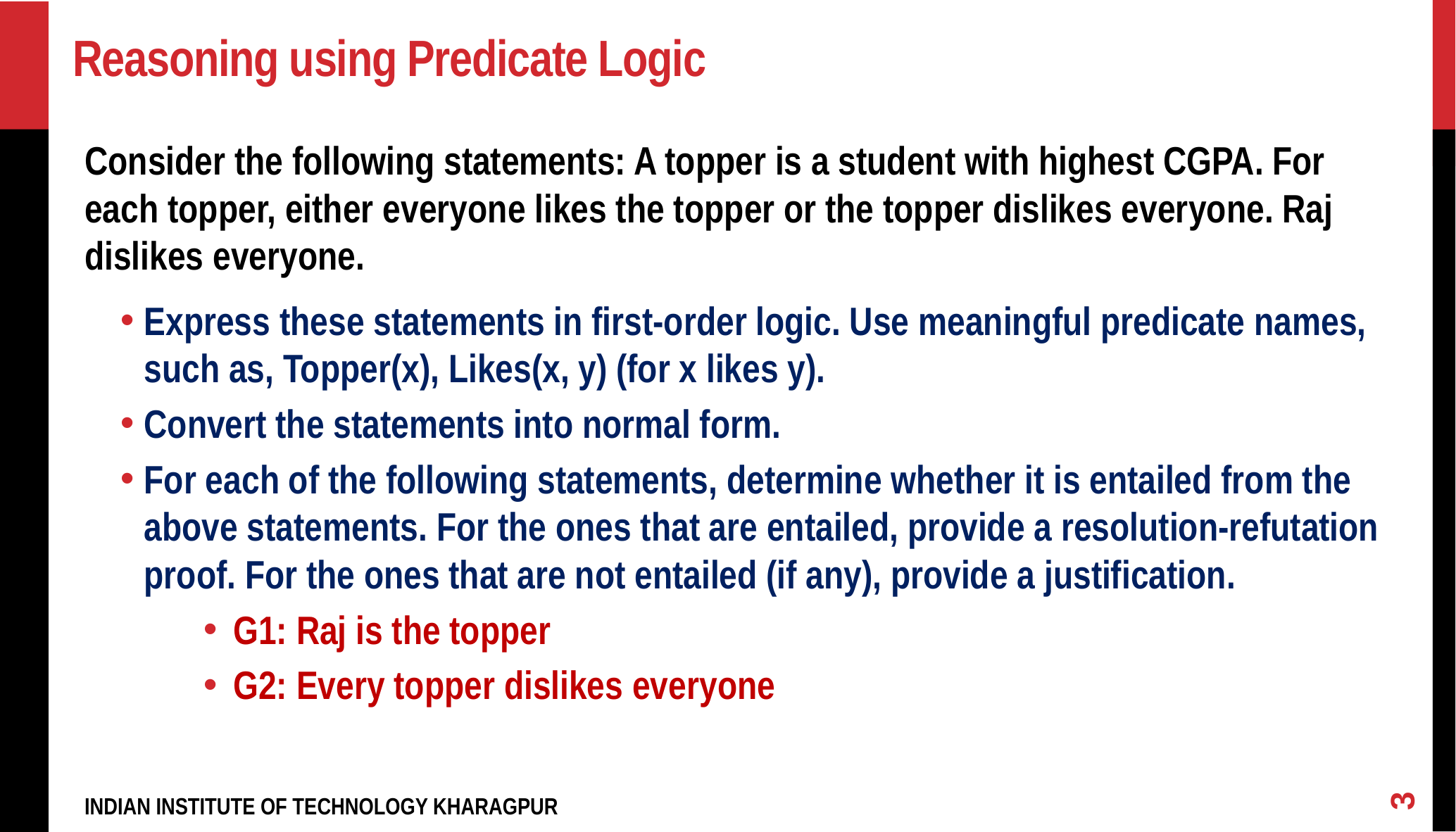

# Reasoning using Predicate Logic
Consider the following statements: A topper is a student with highest CGPA. For each topper, either everyone likes the topper or the topper dislikes everyone. Raj dislikes everyone.
Express these statements in first-order logic. Use meaningful predicate names, such as, Topper(x), Likes(x, y) (for x likes y).
Convert the statements into normal form.
For each of the following statements, determine whether it is entailed from the above statements. For the ones that are entailed, provide a resolution-refutation proof. For the ones that are not entailed (if any), provide a justification.
G1: Raj is the topper
G2: Every topper dislikes everyone
3
INDIAN INSTITUTE OF TECHNOLOGY KHARAGPUR